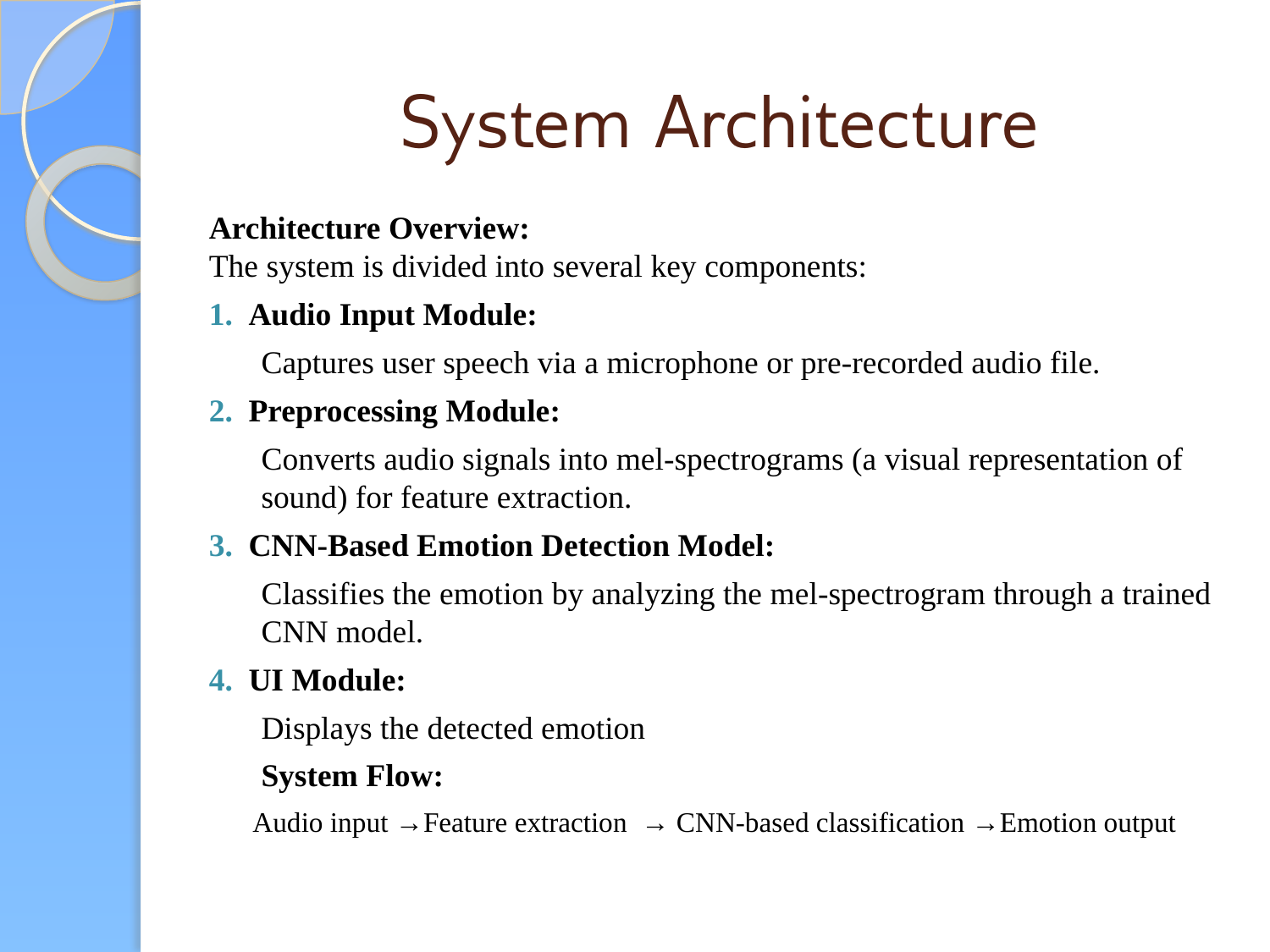

# System Architecture
Architecture Overview:
The system is divided into several key components:
Audio Input Module:
Captures user speech via a microphone or pre-recorded audio file.
Preprocessing Module:
Converts audio signals into mel-spectrograms (a visual representation of sound) for feature extraction.
CNN-Based Emotion Detection Model:
Classifies the emotion by analyzing the mel-spectrogram through a trained CNN model.
UI Module:
Displays the detected emotion
System Flow:
Audio input →Feature extraction  → CNN-based classification →Emotion output